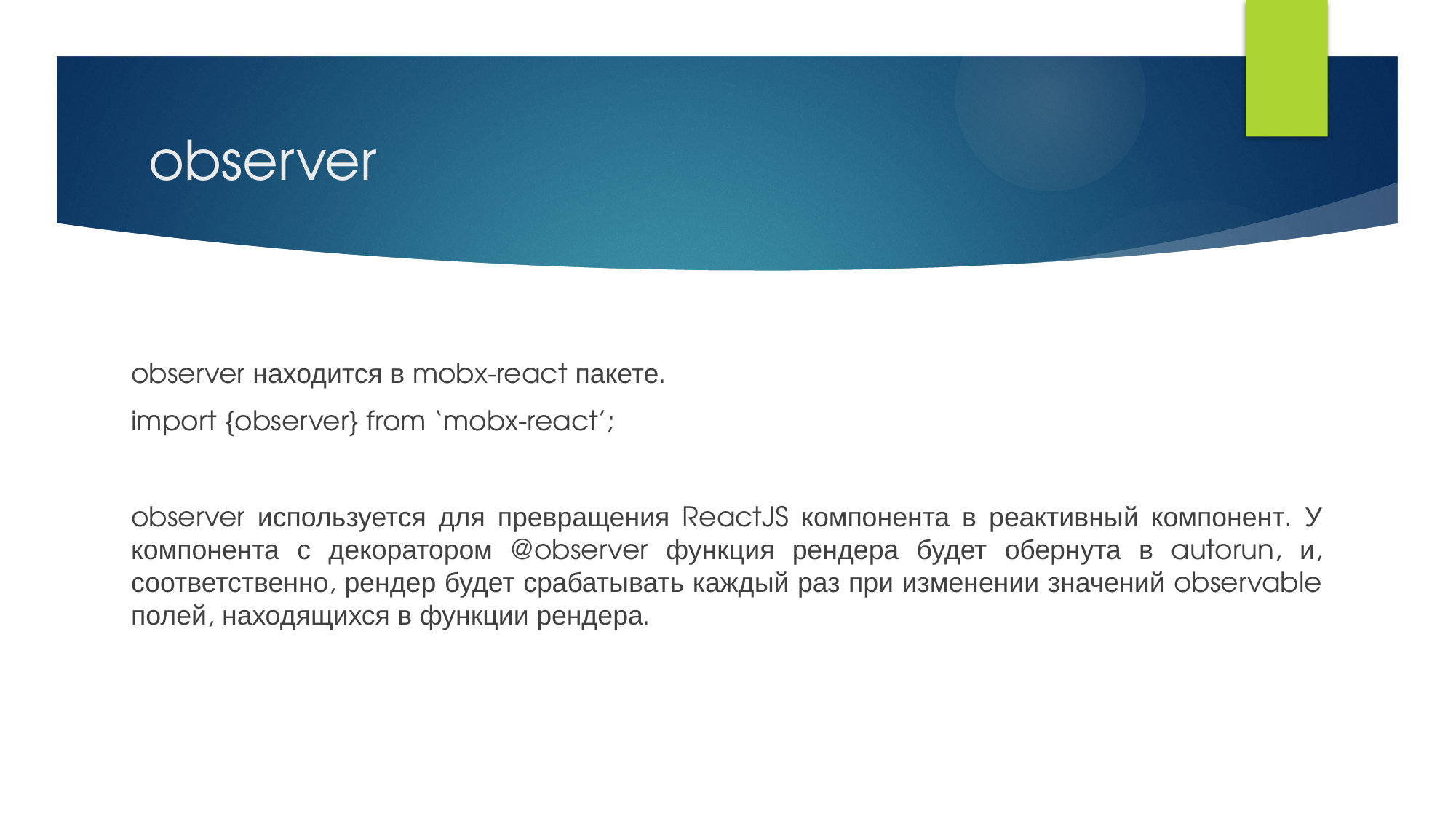

# observer
observer находится в mobx-react пакете.
import {observer} from ‘mobx-react’;

observer используется для превращения ReactJS компонента в реактивный компонент. У компонента с декоратором @observer функция рендера будет обернута в autorun, и, соответственно, рендер будет срабатывать каждый раз при изменении значений observable полей, находящихся в функции рендера.